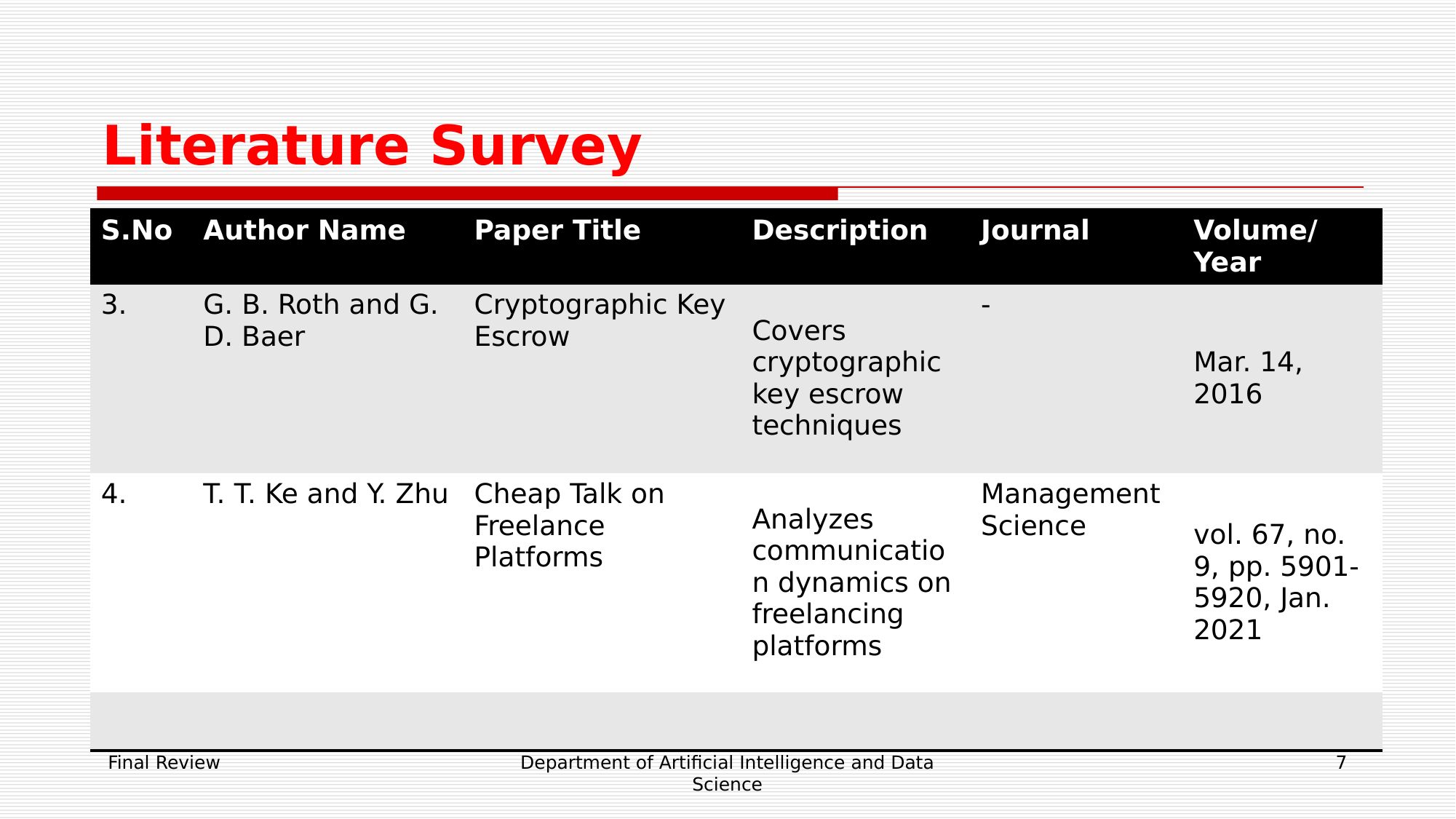

# Literature Survey
| S.No | Author Name | Paper Title | Description | Journal | Volume/ Year |
| --- | --- | --- | --- | --- | --- |
| 3. | G. B. Roth and G. D. Baer | Cryptographic Key Escrow | Covers cryptographic key escrow techniques | - | Mar. 14, 2016 |
| 4. | T. T. Ke and Y. Zhu | Cheap Talk on Freelance Platforms | Analyzes communication dynamics on freelancing platforms | Management Science | vol. 67, no. 9, pp. 5901-5920, Jan. 2021 |
|  |  |  |  |  |  |
Final Review
Department of Artificial Intelligence and Data Science
7